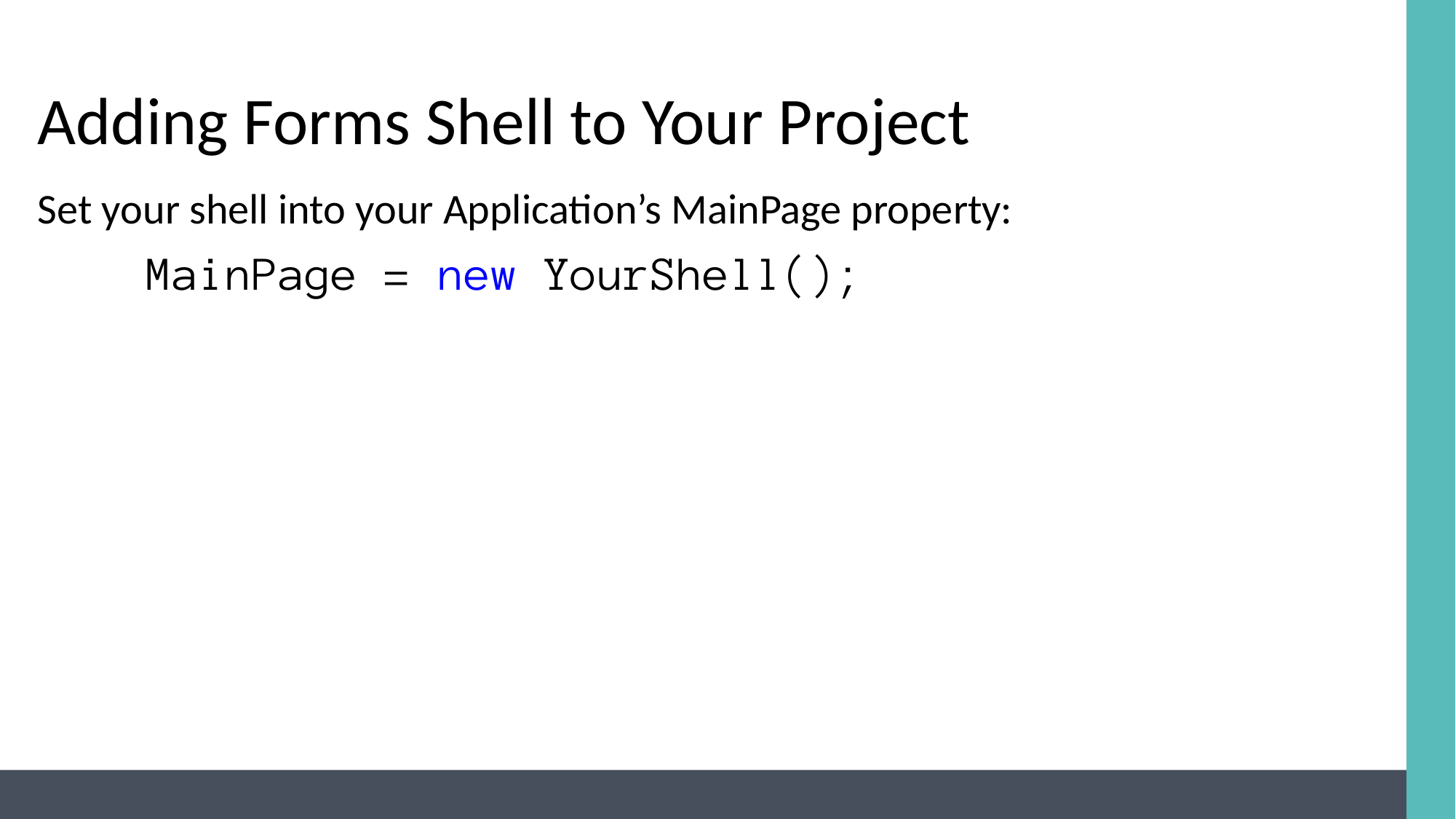

# Adding Forms Shell to Your Project
Set your shell into your Application’s MainPage property:
	MainPage = new YourShell();